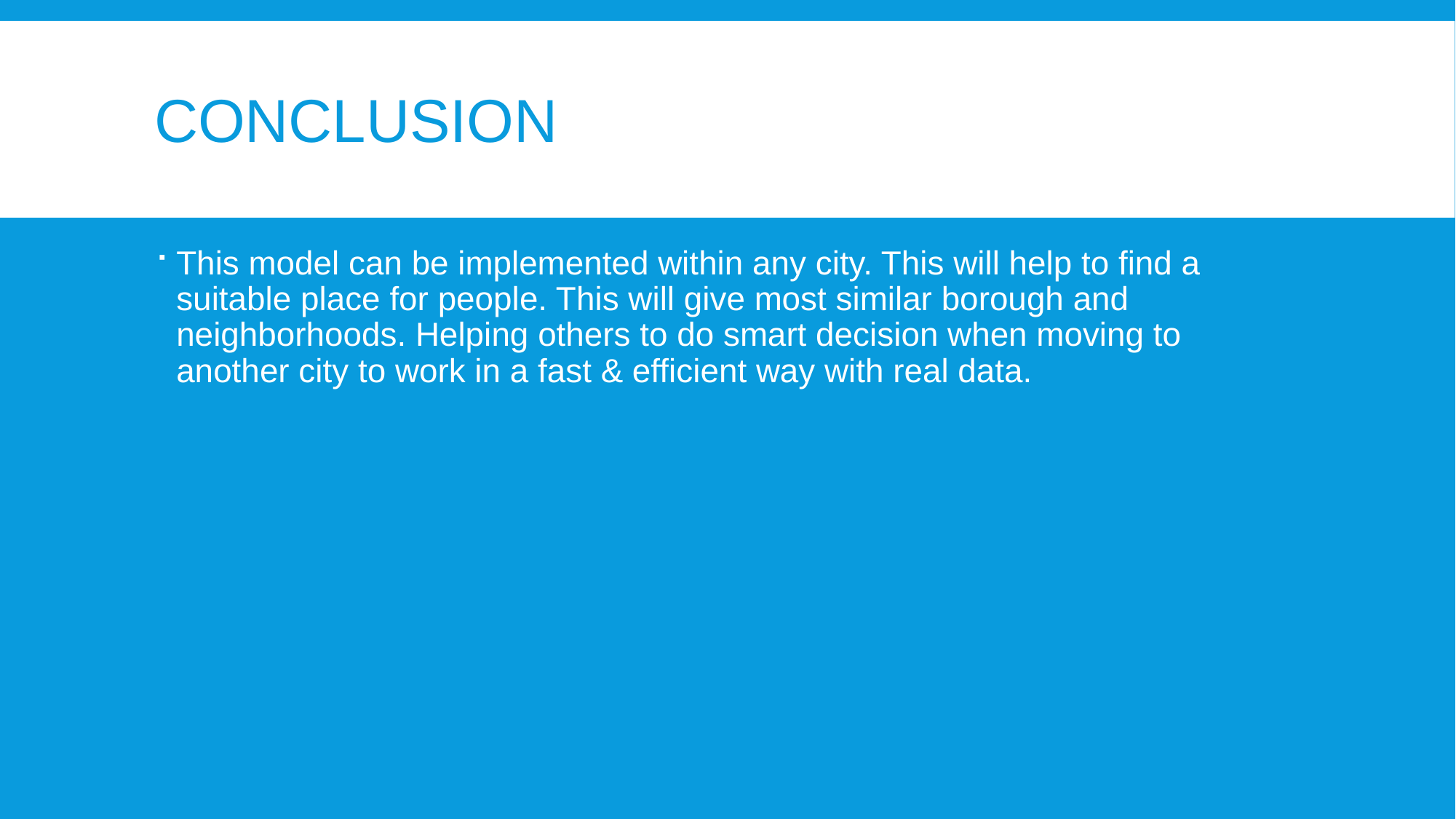

# Conclusion
This model can be implemented within any city. This will help to find a suitable place for people. This will give most similar borough and neighborhoods. Helping others to do smart decision when moving to another city to work in a fast & efficient way with real data.